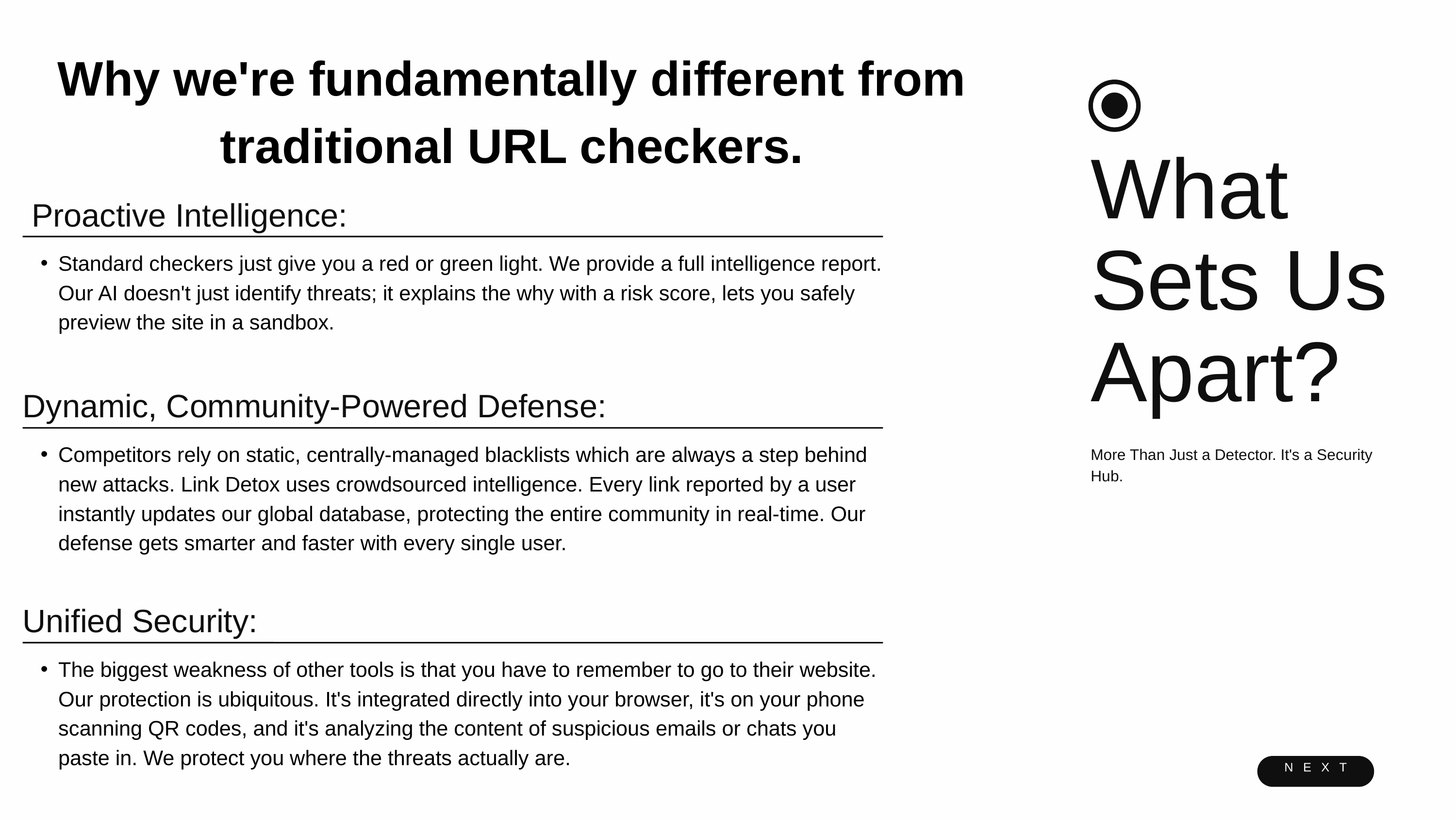

Why we're fundamentally different from traditional URL checkers.

What Sets Us Apart?
More Than Just a Detector. It's a Security Hub.
 Proactive Intelligence:

Standard checkers just give you a red or green light. We provide a full intelligence report. Our AI doesn't just identify threats; it explains the why with a risk score, lets you safely preview the site in a sandbox.
Dynamic, Community-Powered Defense:

Competitors rely on static, centrally-managed blacklists which are always a step behind new attacks. Link Detox uses crowdsourced intelligence. Every link reported by a user instantly updates our global database, protecting the entire community in real-time. Our defense gets smarter and faster with every single user.
Unified Security:

The biggest weakness of other tools is that you have to remember to go to their website. Our protection is ubiquitous. It's integrated directly into your browser, it's on your phone scanning QR codes, and it's analyzing the content of suspicious emails or chats you paste in. We protect you where the threats actually are.

NEXT